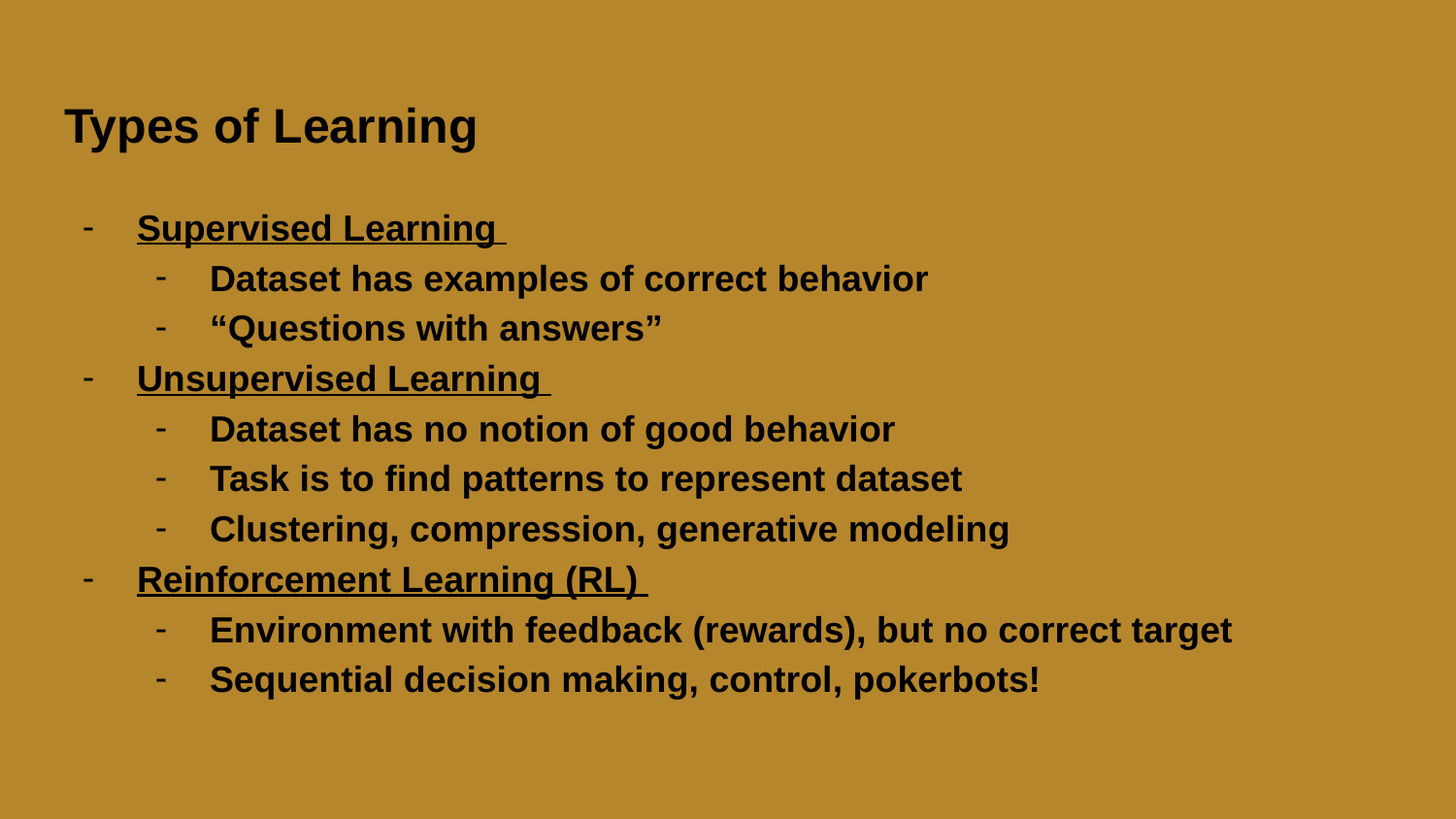

# Types of Learning
Supervised Learning
Dataset has examples of correct behavior
“Questions with answers”
Unsupervised Learning
Dataset has no notion of good behavior
Task is to find patterns to represent dataset
Clustering, compression, generative modeling
Reinforcement Learning (RL)
Environment with feedback (rewards), but no correct target
Sequential decision making, control, pokerbots!